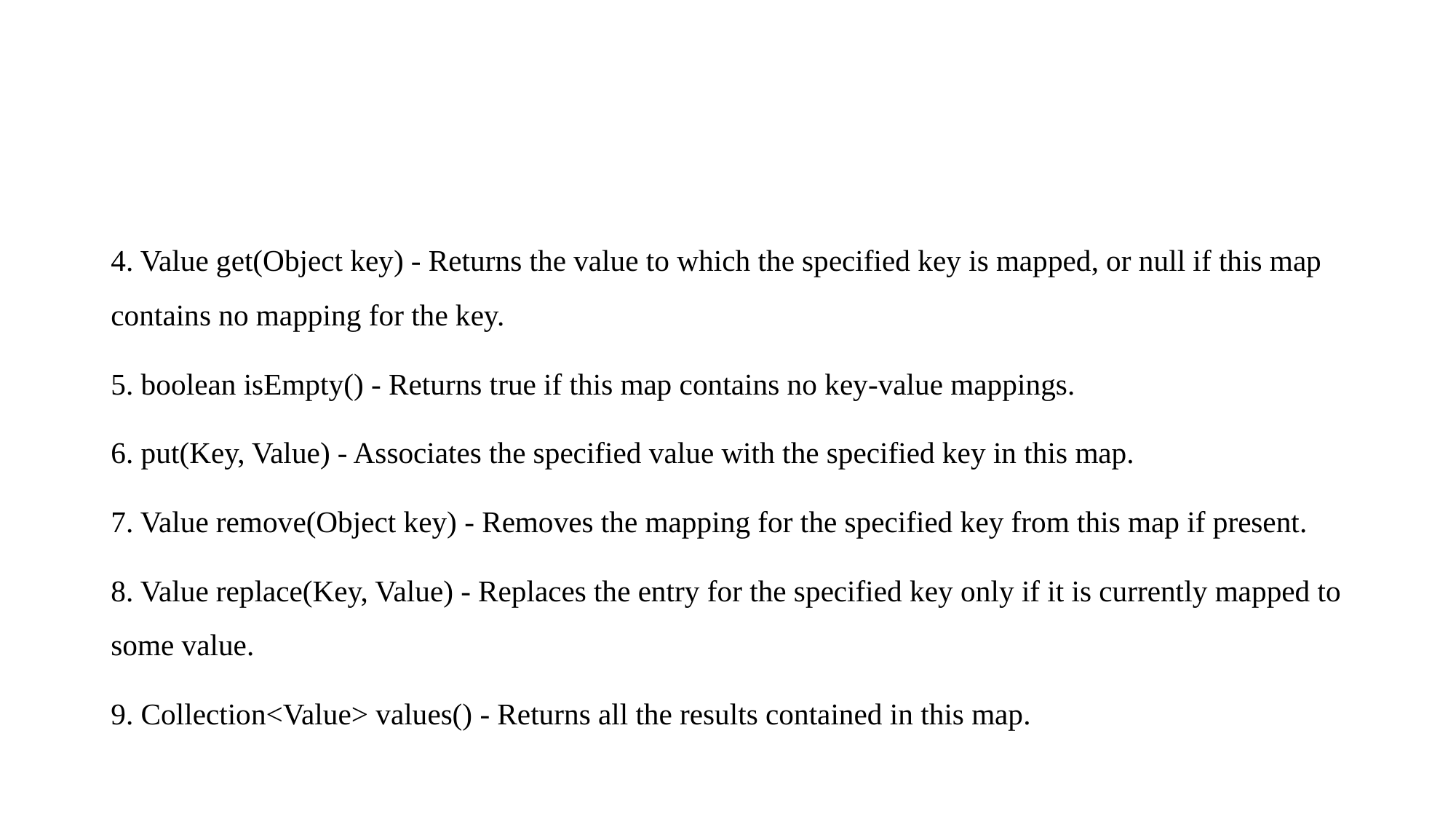

#
4. Value get(Object key) - Returns the value to which the specified key is mapped, or null if this map contains no mapping for the key.
5. boolean isEmpty() - Returns true if this map contains no key-value mappings.
6. put(Key, Value) - Associates the specified value with the specified key in this map.
7. Value remove(Object key) - Removes the mapping for the specified key from this map if present.
8. Value replace(Key, Value) - Replaces the entry for the specified key only if it is currently mapped to some value.
9. Collection<Value> values() - Returns all the results contained in this map.